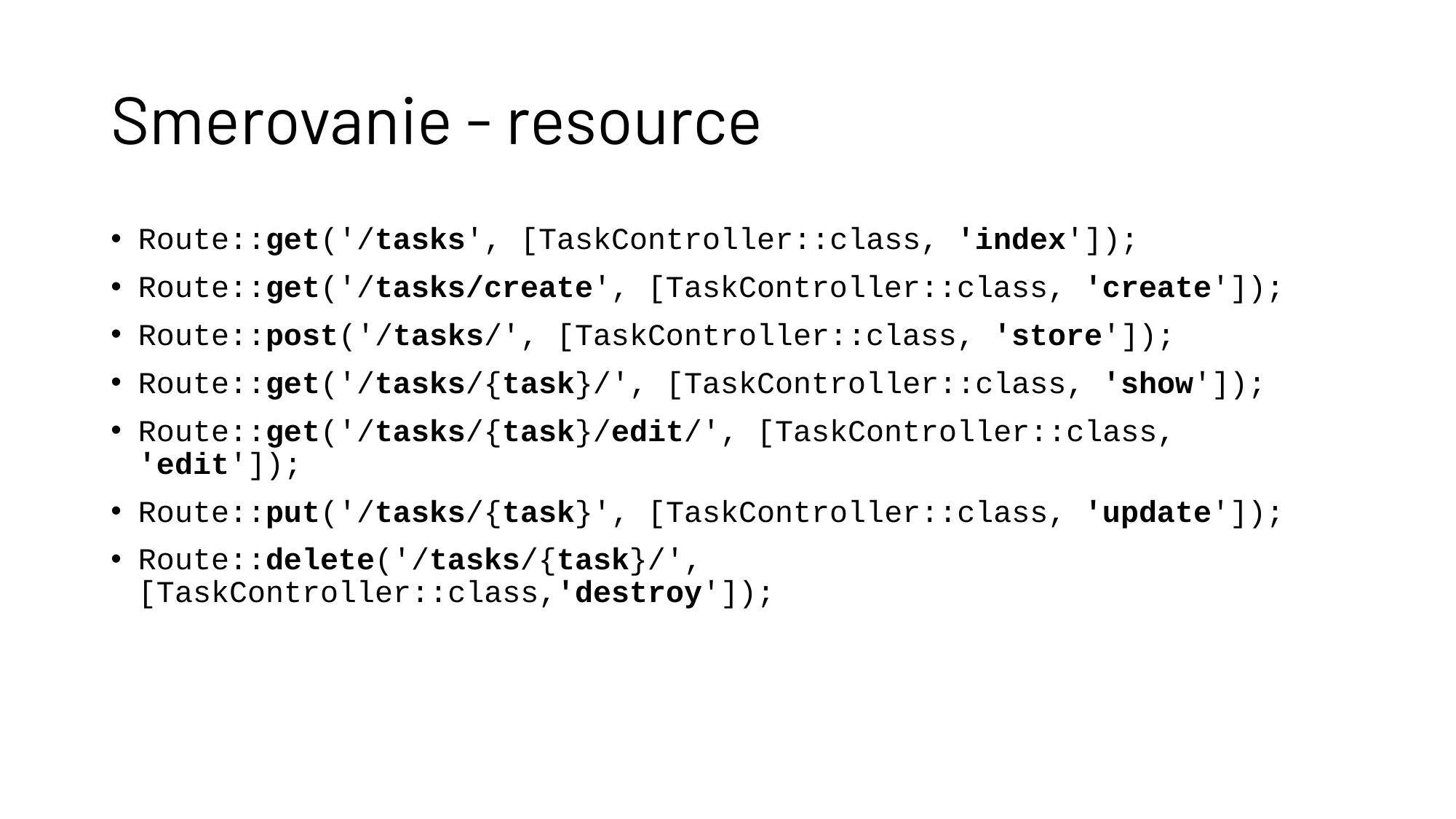

# Smerovanie - resource
Route::get('/tasks', [TaskController::class, 'index']);
Route::get('/tasks/create', [TaskController::class, 'create']);
Route::post('/tasks/', [TaskController::class, 'store']);
Route::get('/tasks/{task}/', [TaskController::class, 'show']);
Route::get('/tasks/{task}/edit/', [TaskController::class, 'edit']);
Route::put('/tasks/{task}', [TaskController::class, 'update']);
Route::delete('/tasks/{task}/', [TaskController::class,'destroy']);